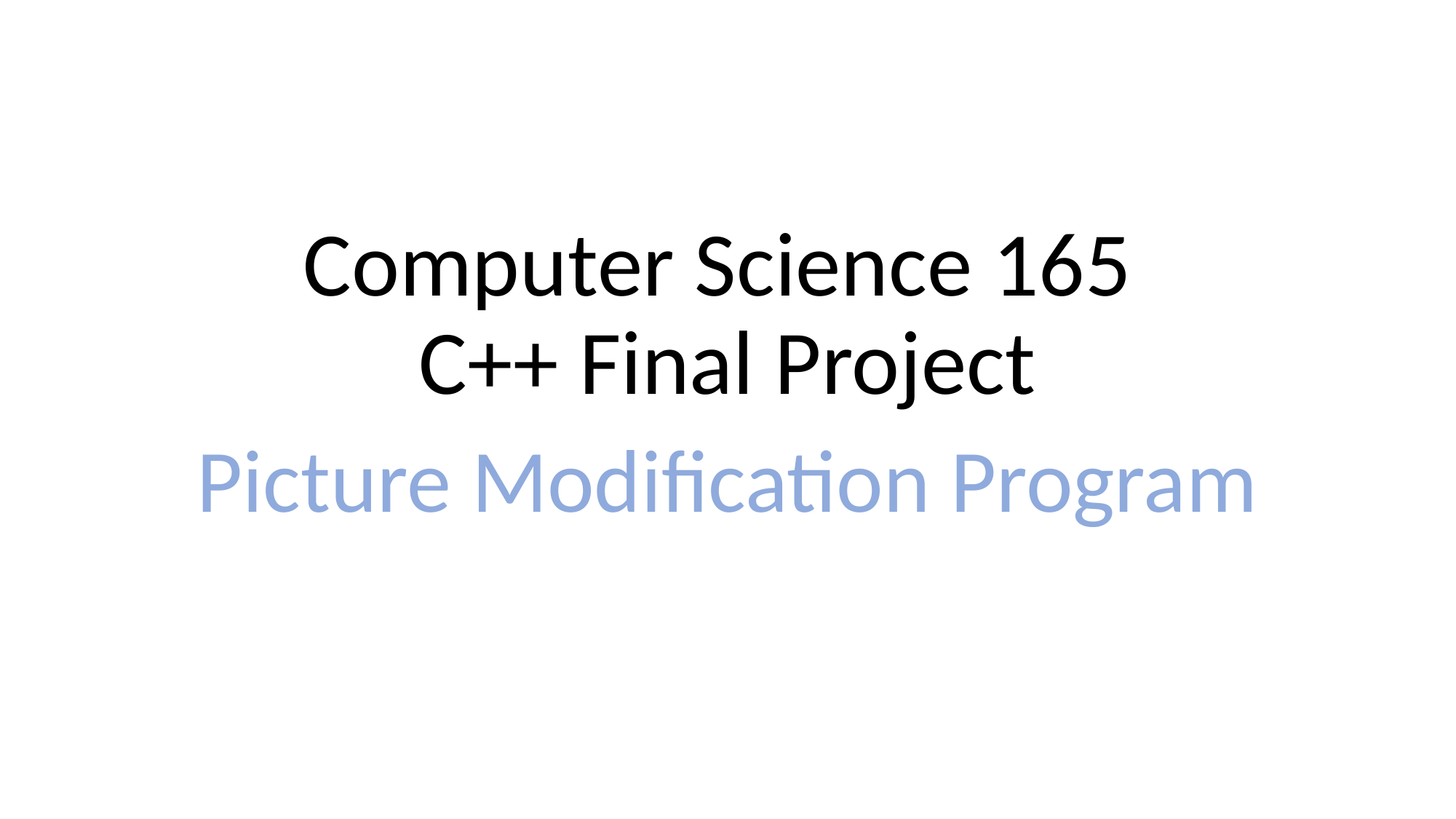

# Computer Science 165 C++ Final Project
Picture Modification Program